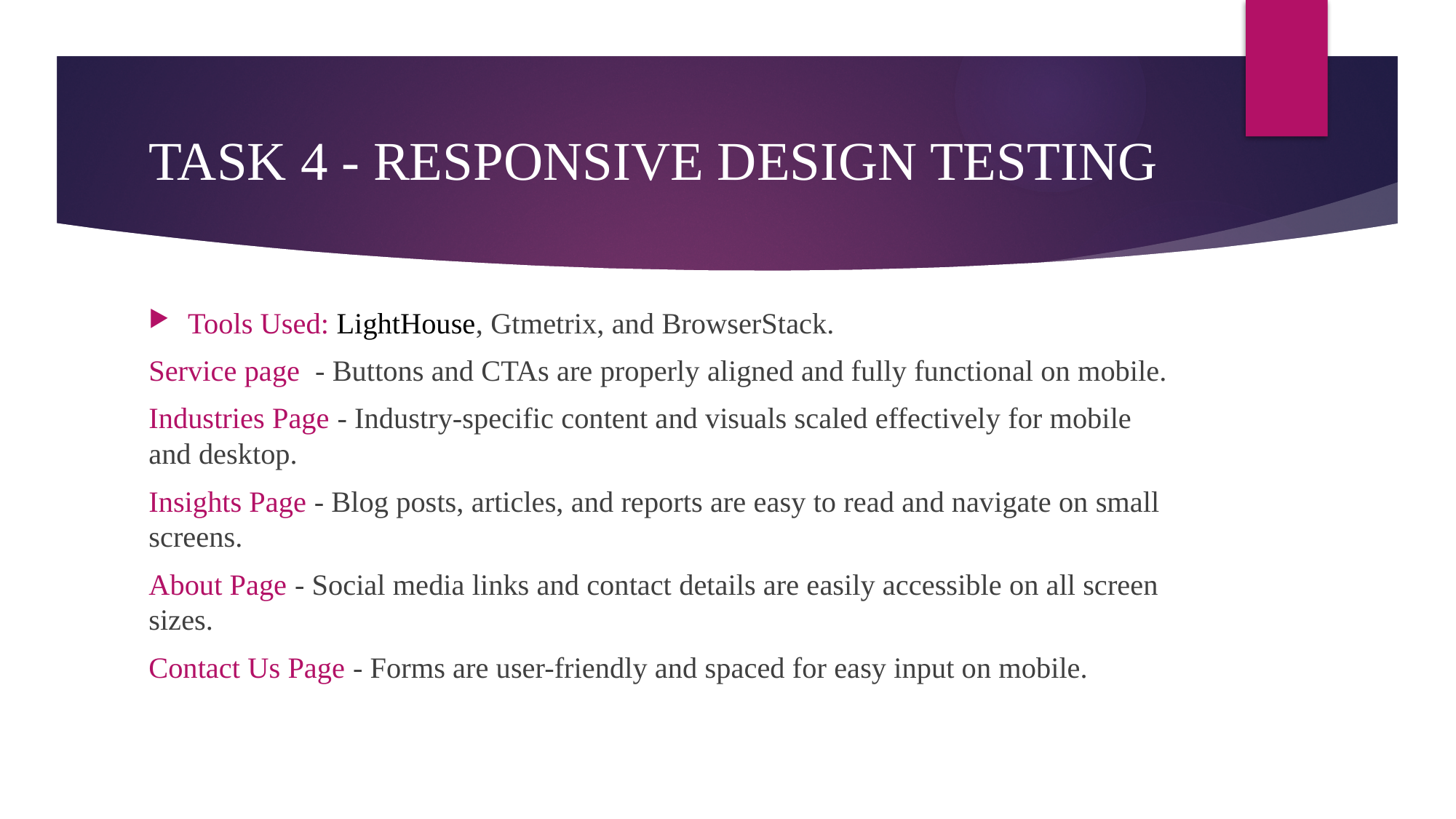

# TASK 4 - RESPONSIVE DESIGN TESTING
Tools Used: LightHouse, Gtmetrix, and BrowserStack.
Service page  - Buttons and CTAs are properly aligned and fully functional on mobile.
Industries Page - Industry-specific content and visuals scaled effectively for mobile and desktop.
Insights Page - Blog posts, articles, and reports are easy to read and navigate on small screens.
About Page - Social media links and contact details are easily accessible on all screen sizes.
Contact Us Page - Forms are user-friendly and spaced for easy input on mobile.